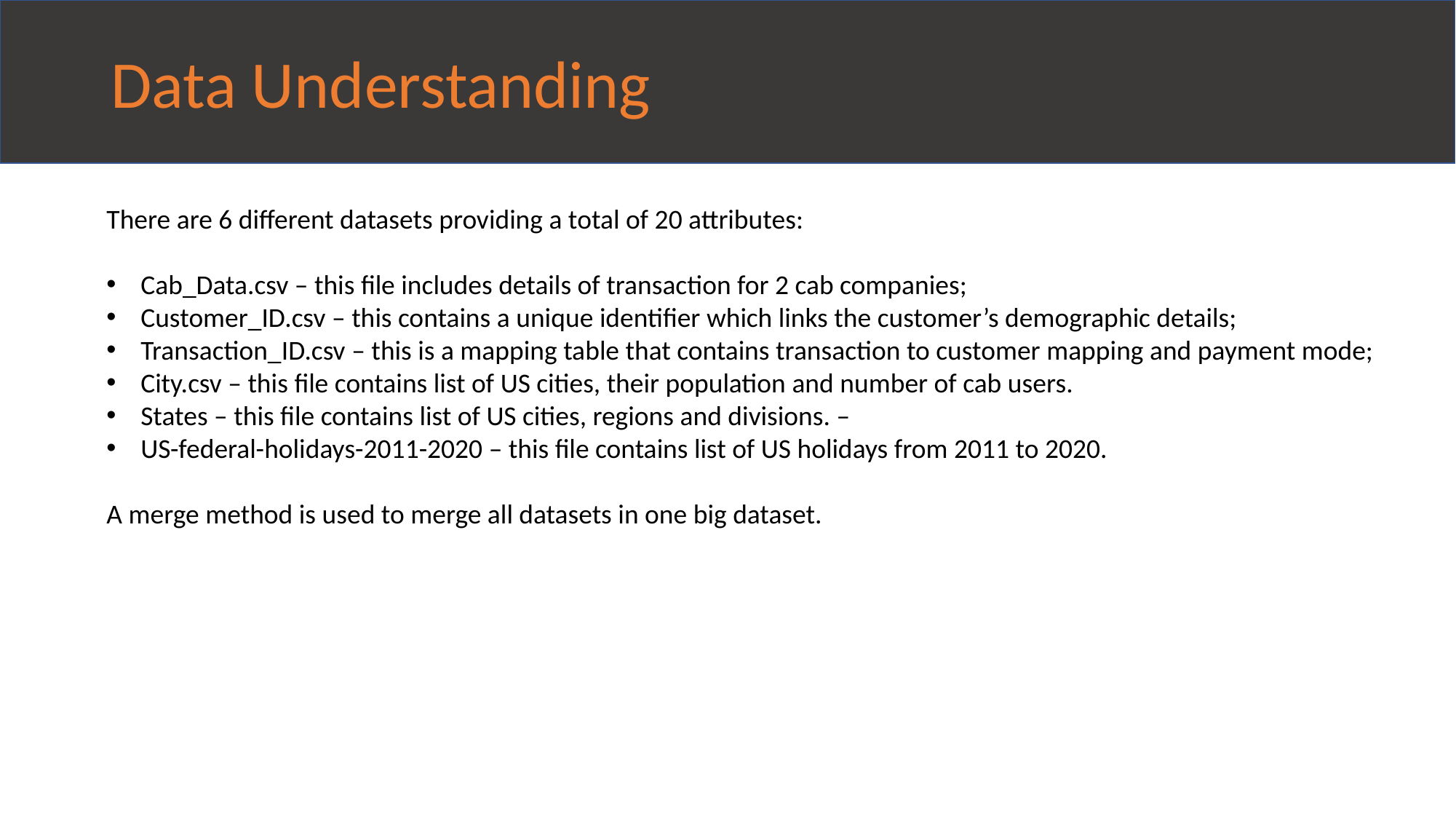

# Data Understanding

There are 6 different datasets providing a total of 20 attributes:

Cab_Data.csv – this file includes details of transaction for 2 cab companies;
Customer_ID.csv – this contains a unique identifier which links the customer’s demographic details;
Transaction_ID.csv – this is a mapping table that contains transaction to customer mapping and payment mode;
City.csv – this file contains list of US cities, their population and number of cab users.
States – this file contains list of US cities, regions and divisions. –
US-federal-holidays-2011-2020 – this file contains list of US holidays from 2011 to 2020.

A merge method is used to merge all datasets in one big dataset.